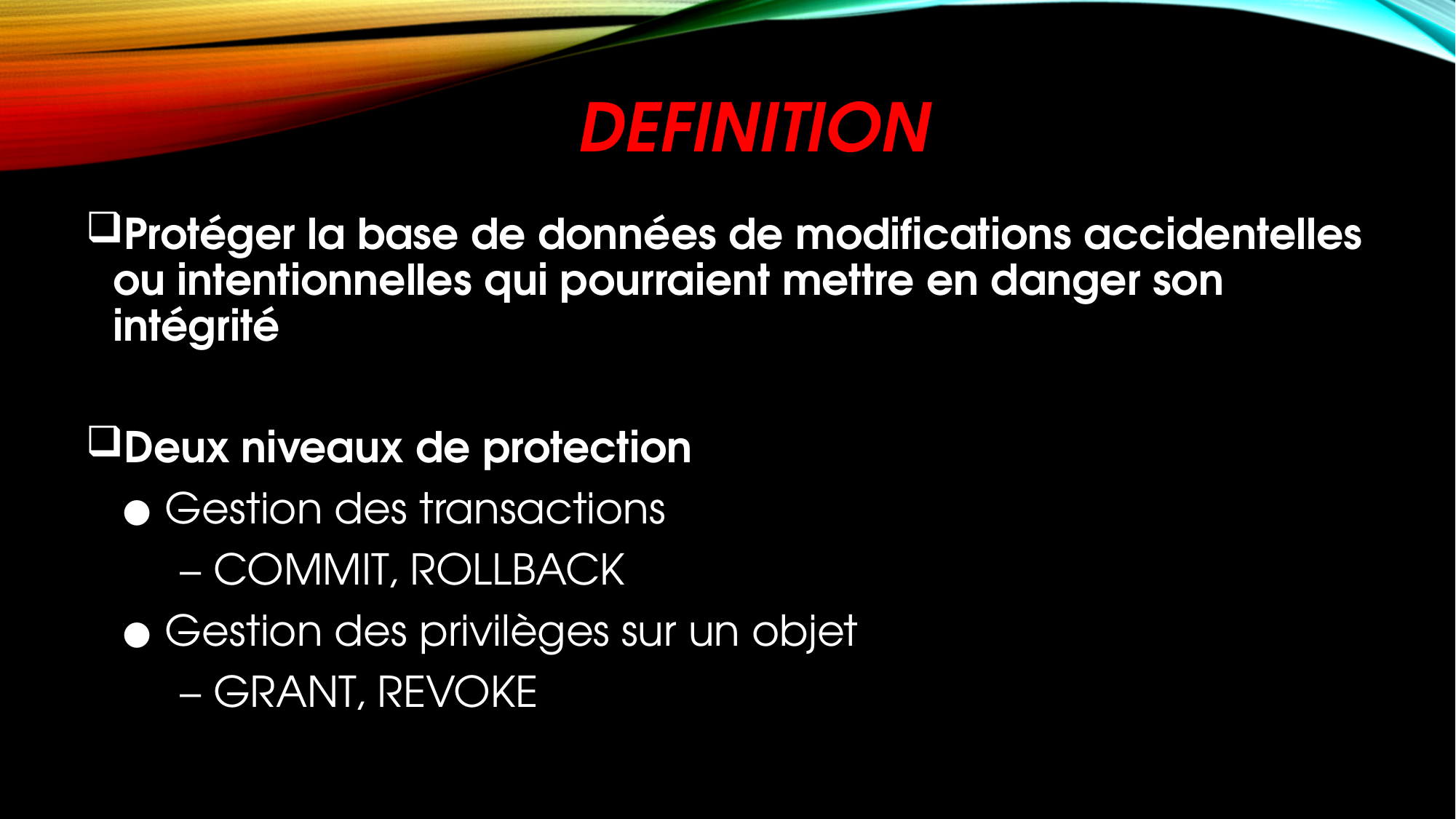

# Definition
Protéger la base de données de modifications accidentelles ou intentionnelles qui pourraient mettre en danger son intégrité

Deux niveaux de protection
   ● Gestion des transactions
        – COMMIT, ROLLBACK
   ● Gestion des privilèges sur un objet
        – GRANT, REVOKE